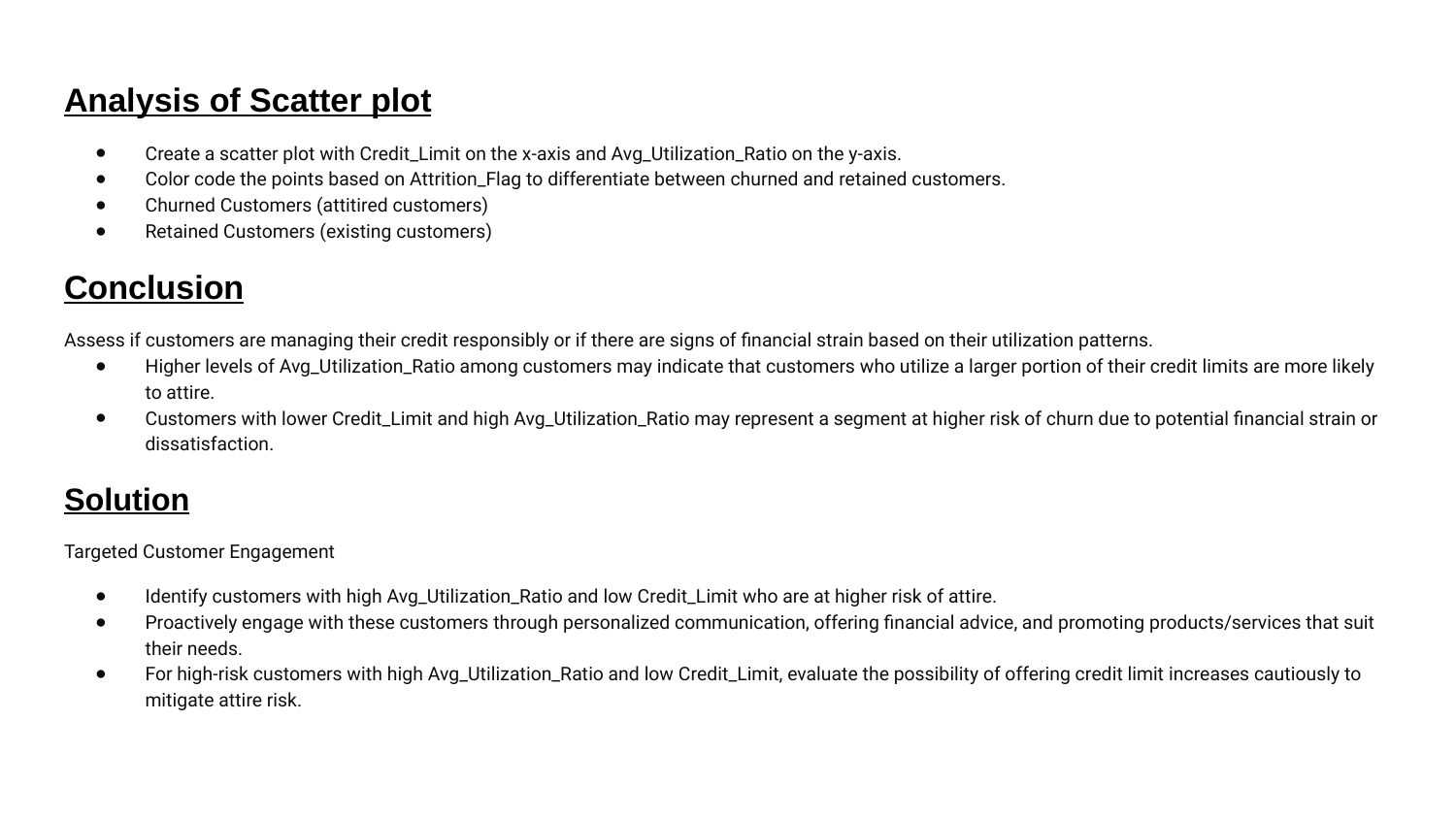

Analysis of Scatter plot
Create a scatter plot with Credit_Limit on the x-axis and Avg_Utilization_Ratio on the y-axis.
Color code the points based on Attrition_Flag to differentiate between churned and retained customers.
Churned Customers (attitired customers)
Retained Customers (existing customers)
Conclusion
Assess if customers are managing their credit responsibly or if there are signs of financial strain based on their utilization patterns.
Higher levels of Avg_Utilization_Ratio among customers may indicate that customers who utilize a larger portion of their credit limits are more likely to attire.
Customers with lower Credit_Limit and high Avg_Utilization_Ratio may represent a segment at higher risk of churn due to potential financial strain or dissatisfaction.
Solution
Targeted Customer Engagement
Identify customers with high Avg_Utilization_Ratio and low Credit_Limit who are at higher risk of attire.
Proactively engage with these customers through personalized communication, offering financial advice, and promoting products/services that suit their needs.
For high-risk customers with high Avg_Utilization_Ratio and low Credit_Limit, evaluate the possibility of offering credit limit increases cautiously to mitigate attire risk.